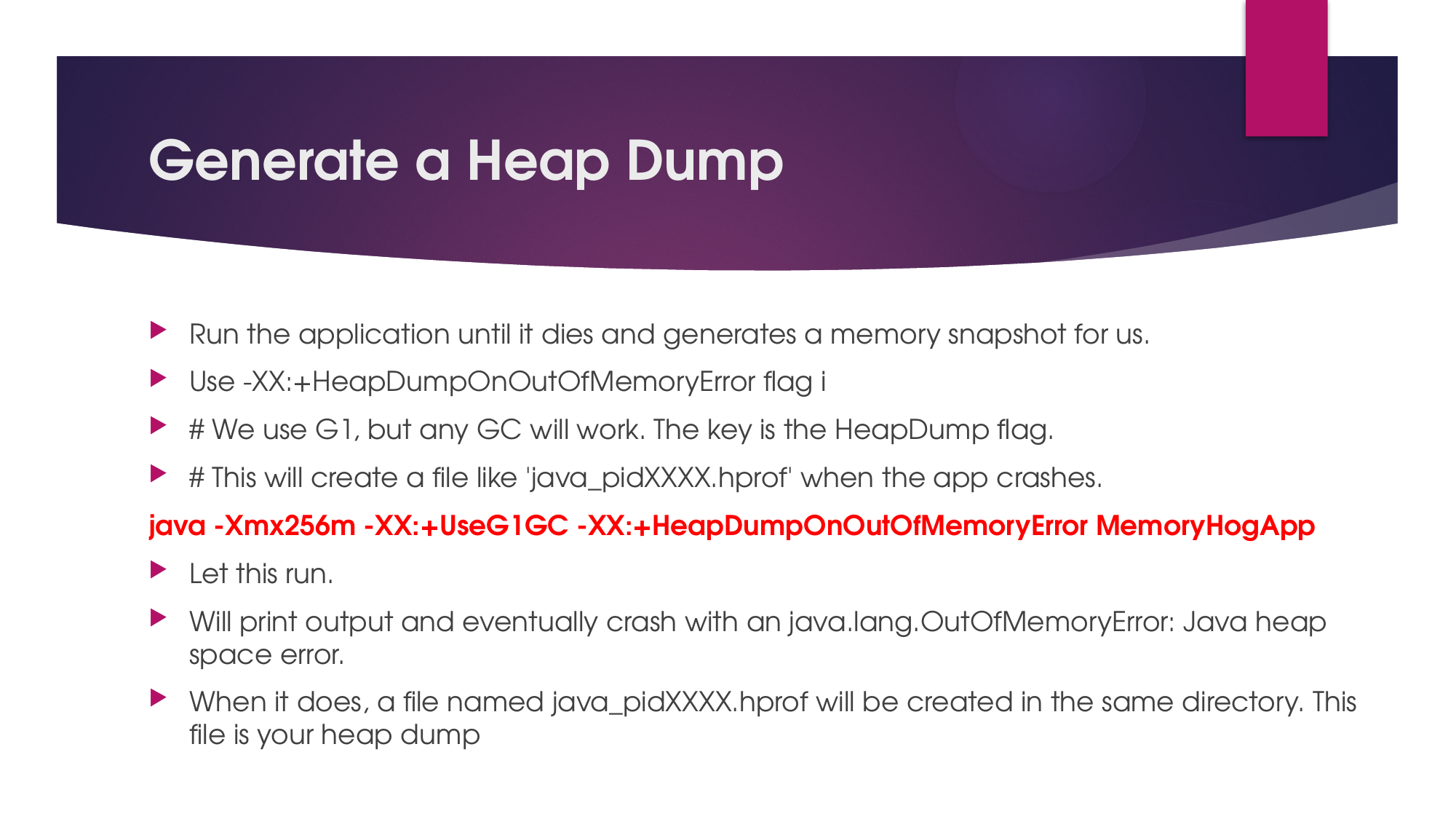

# Generate a Heap Dump
Run the application until it dies and generates a memory snapshot for us.
Use -XX:+HeapDumpOnOutOfMemoryError flag i
# We use G1, but any GC will work. The key is the HeapDump flag.
# This will create a file like 'java_pidXXXX.hprof' when the app crashes.
java -Xmx256m -XX:+UseG1GC -XX:+HeapDumpOnOutOfMemoryError MemoryHogApp
Let this run.
Will print output and eventually crash with an java.lang.OutOfMemoryError: Java heap space error.
When it does, a file named java_pidXXXX.hprof will be created in the same directory. This file is your heap dump